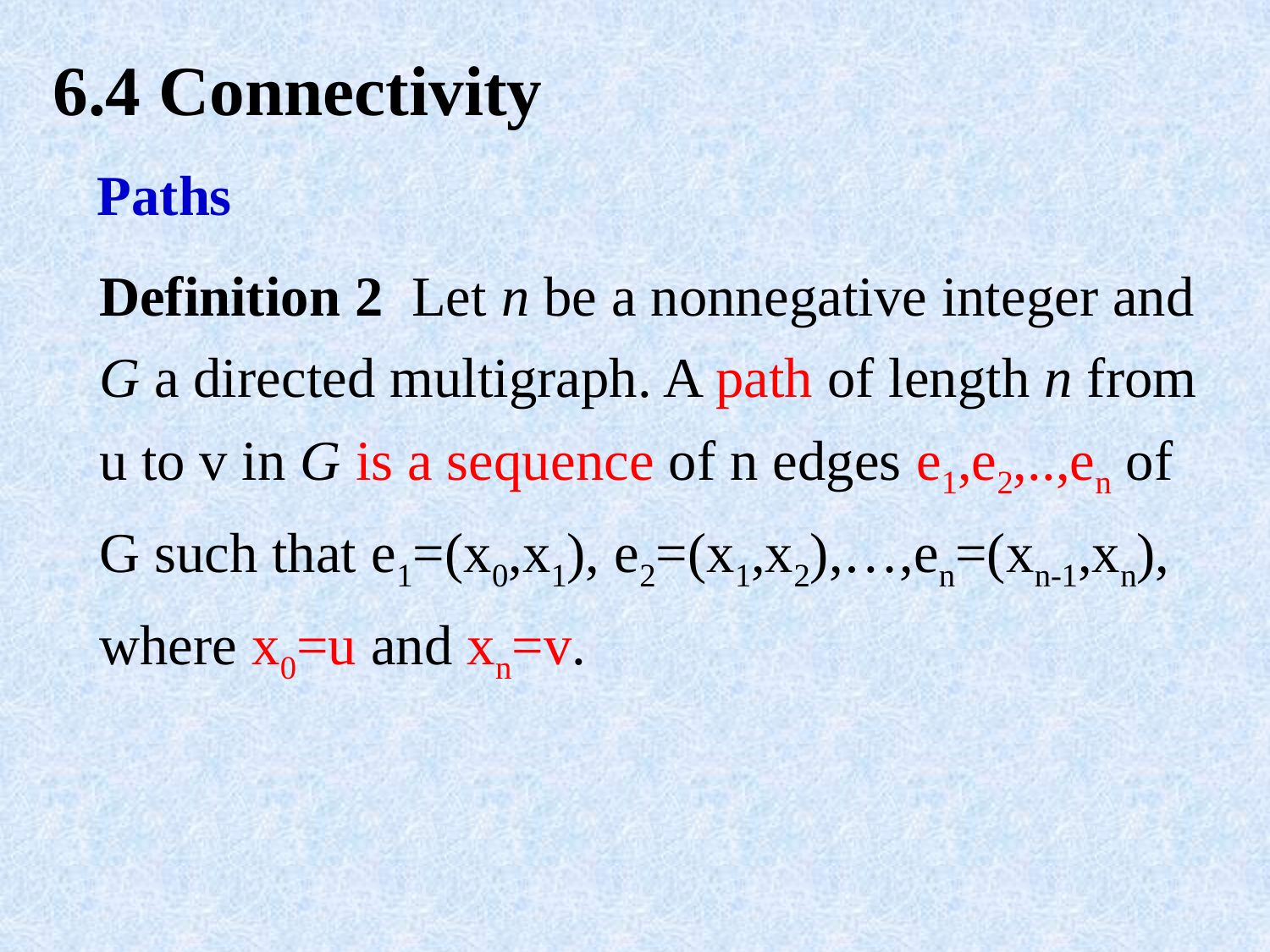

6.4 Connectivity
Paths
Definition 2  Let n be a nonnegative integer and G a directed multigraph. A path of length n from u to v in G is a sequence of n edges e1,e2,..,en of G such that e1=(x0,x1), e2=(x1,x2),…,en=(xn-1,xn), where x0=u and xn=v.